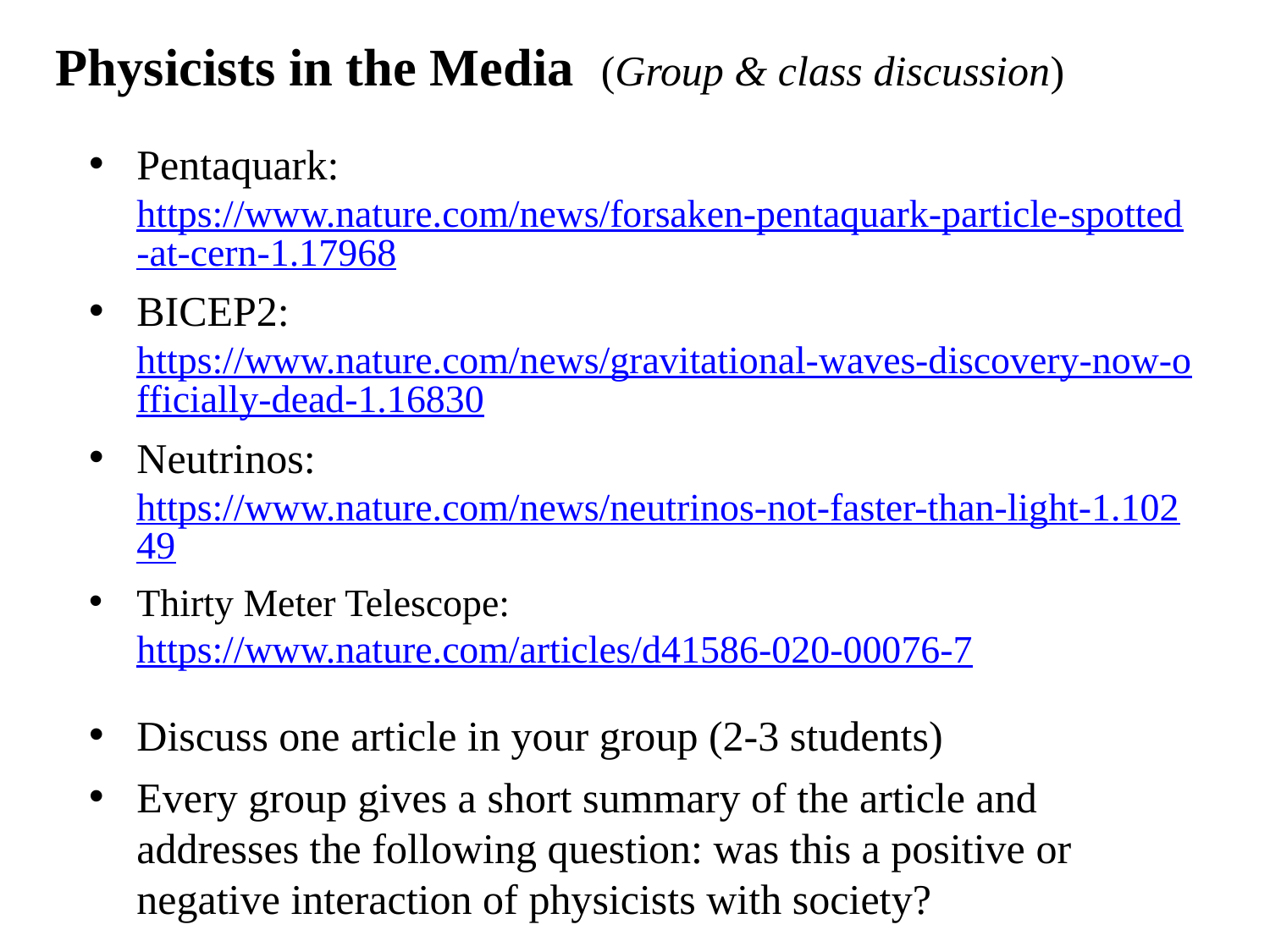

Physicists in the Media  (Group & class discussion)
Pentaquark: https://www.nature.com/news/forsaken-pentaquark-particle-spotted-at-cern-1.17968
BICEP2: https://www.nature.com/news/gravitational-waves-discovery-now-officially-dead-1.16830
Neutrinos: https://www.nature.com/news/neutrinos-not-faster-than-light-1.10249
Thirty Meter Telescope: https://www.nature.com/articles/d41586-020-00076-7

Discuss one article in your group (2-3 students)
Every group gives a short summary of the article and addresses the following question: was this a positive or negative interaction of physicists with society?